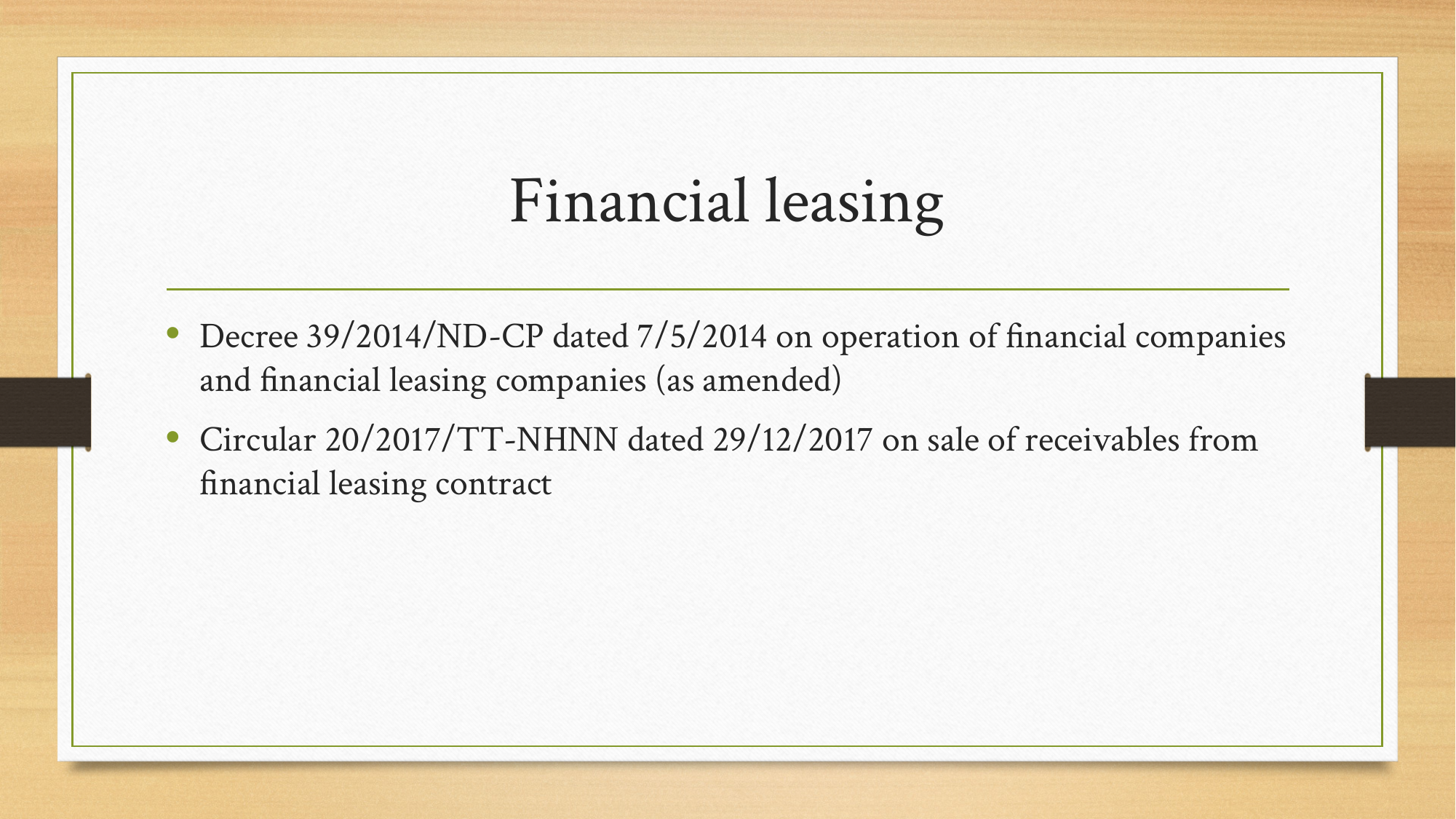

# Financial leasing
Decree 39/2014/ND-CP dated 7/5/2014 on operation of financial companies and financial leasing companies (as amended)
Circular 20/2017/TT-NHNN dated 29/12/2017 on sale of receivables from financial leasing contract